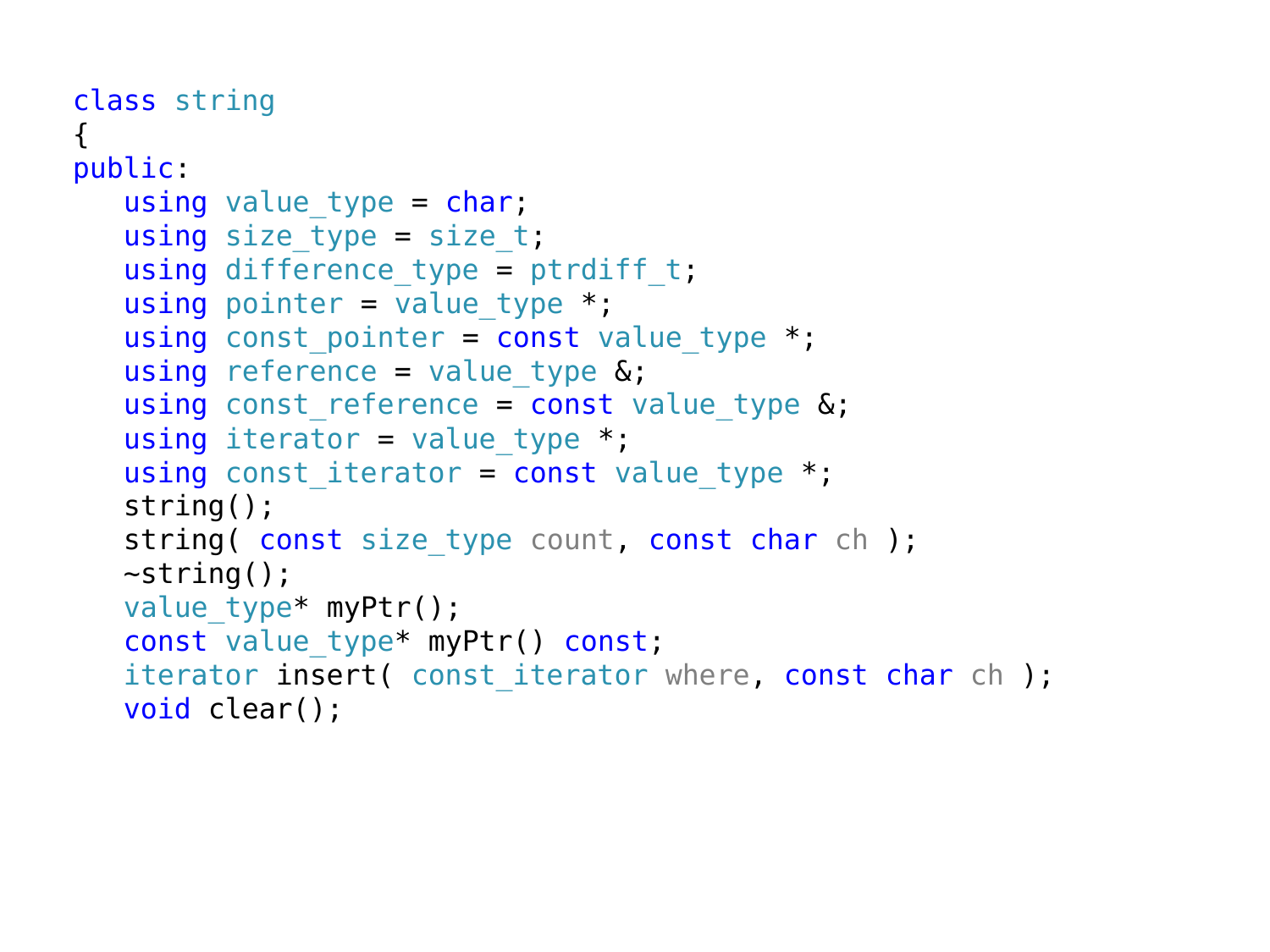

class string
{
public:
   using value_type = char;
   using size_type = size_t;
   using difference_type = ptrdiff_t;
   using pointer = value_type *;
   using const_pointer = const value_type *;
   using reference = value_type &;
   using const_reference = const value_type &;
   using iterator = value_type *;
   using const_iterator = const value_type *;
   string();
   string( const size_type count, const char ch );
   ~string();
   value_type* myPtr();
   const value_type* myPtr() const;
   iterator insert( const_iterator where, const char ch );
   void clear();